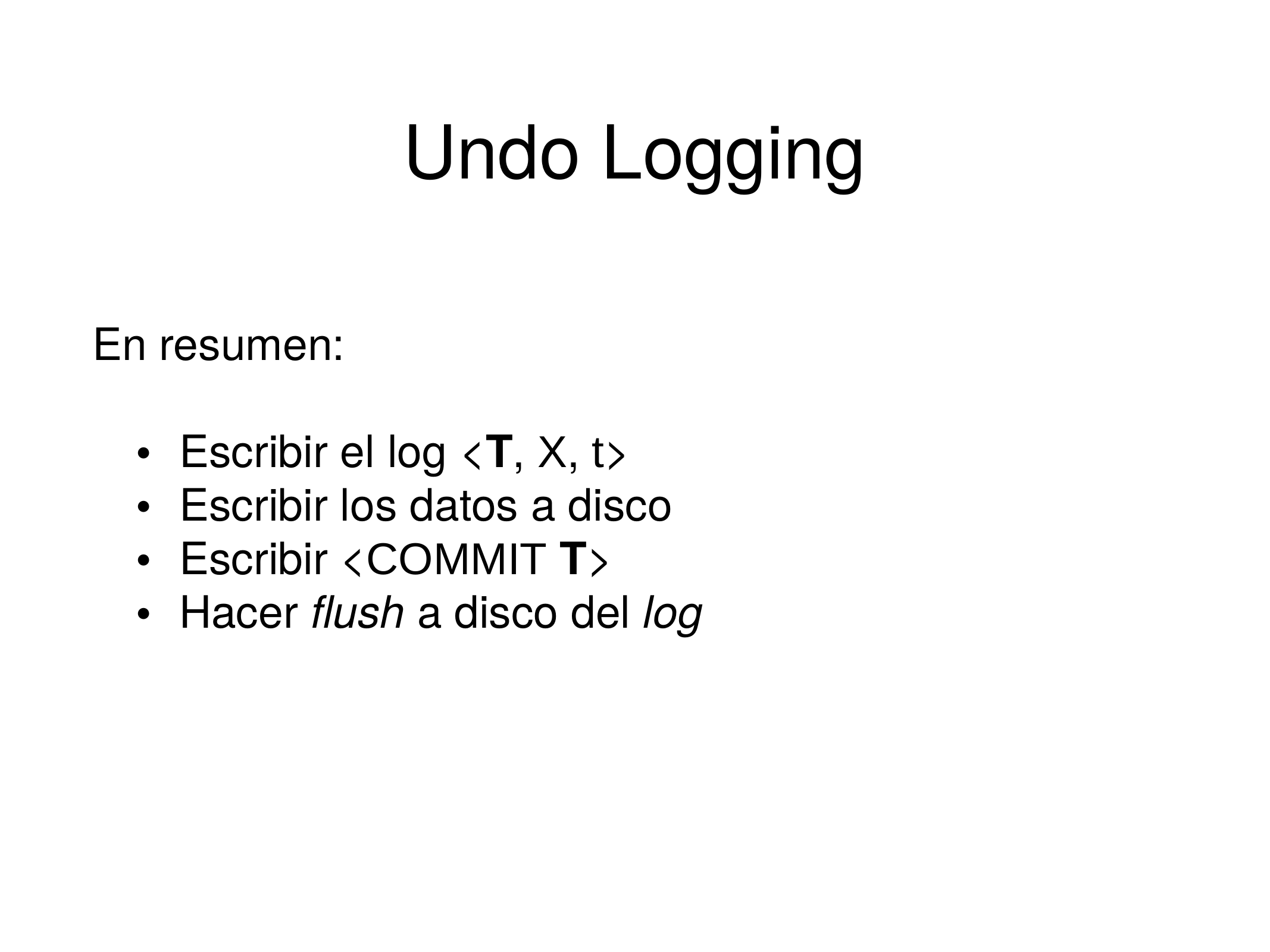

Undo Logging
En resumen:

Escribir el log <T, X, t>
Escribir los datos a disco
Escribir <COMMIT T>
Hacer flush a disco del log